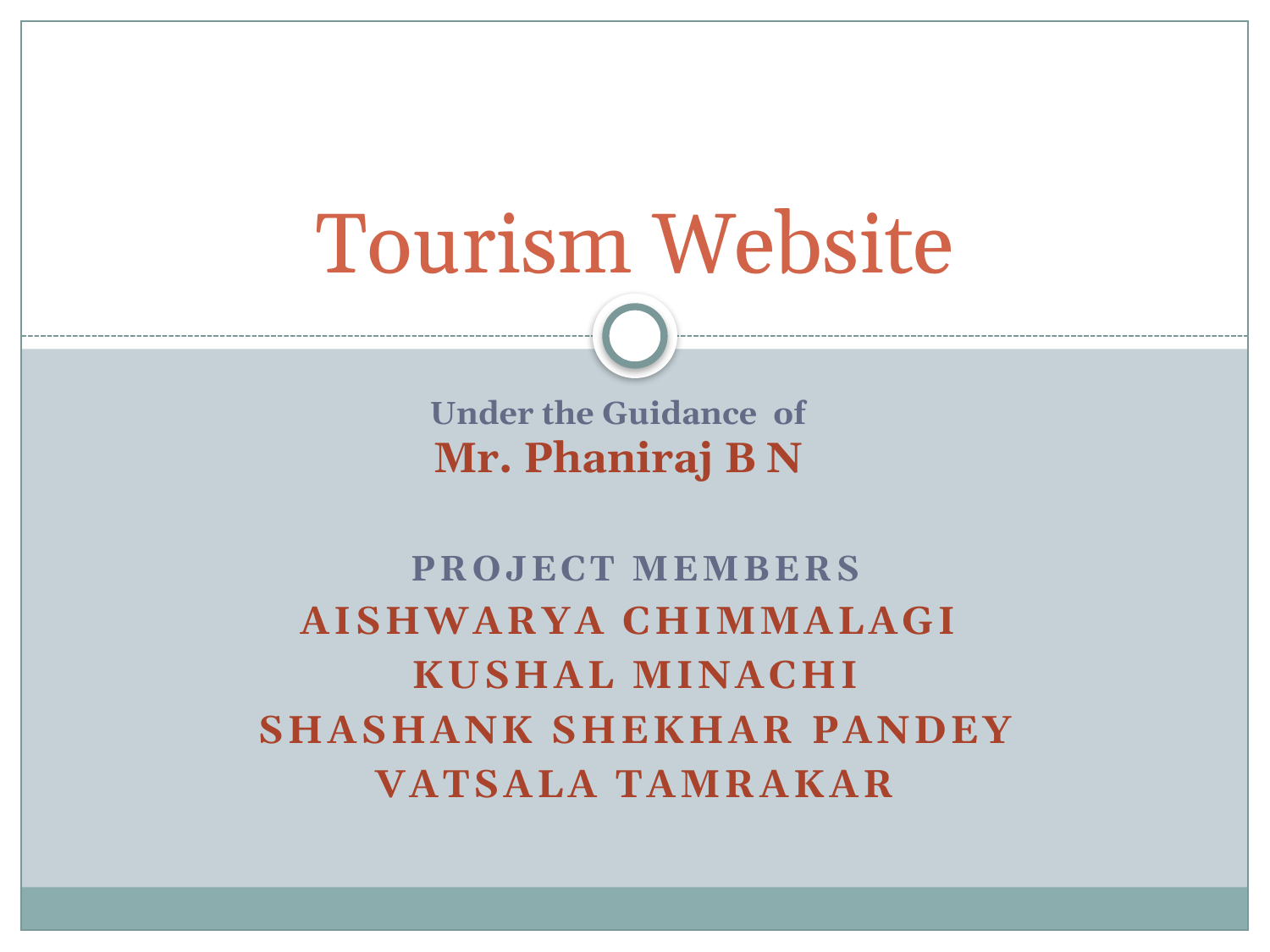

# Tourism Website
Under the Guidance  of
Mr. Phaniraj B N

Project Members
Aishwarya Chimmalagi
Kushal Minachi
Shashank Shekhar PandeY
Vatsala Tamrakar